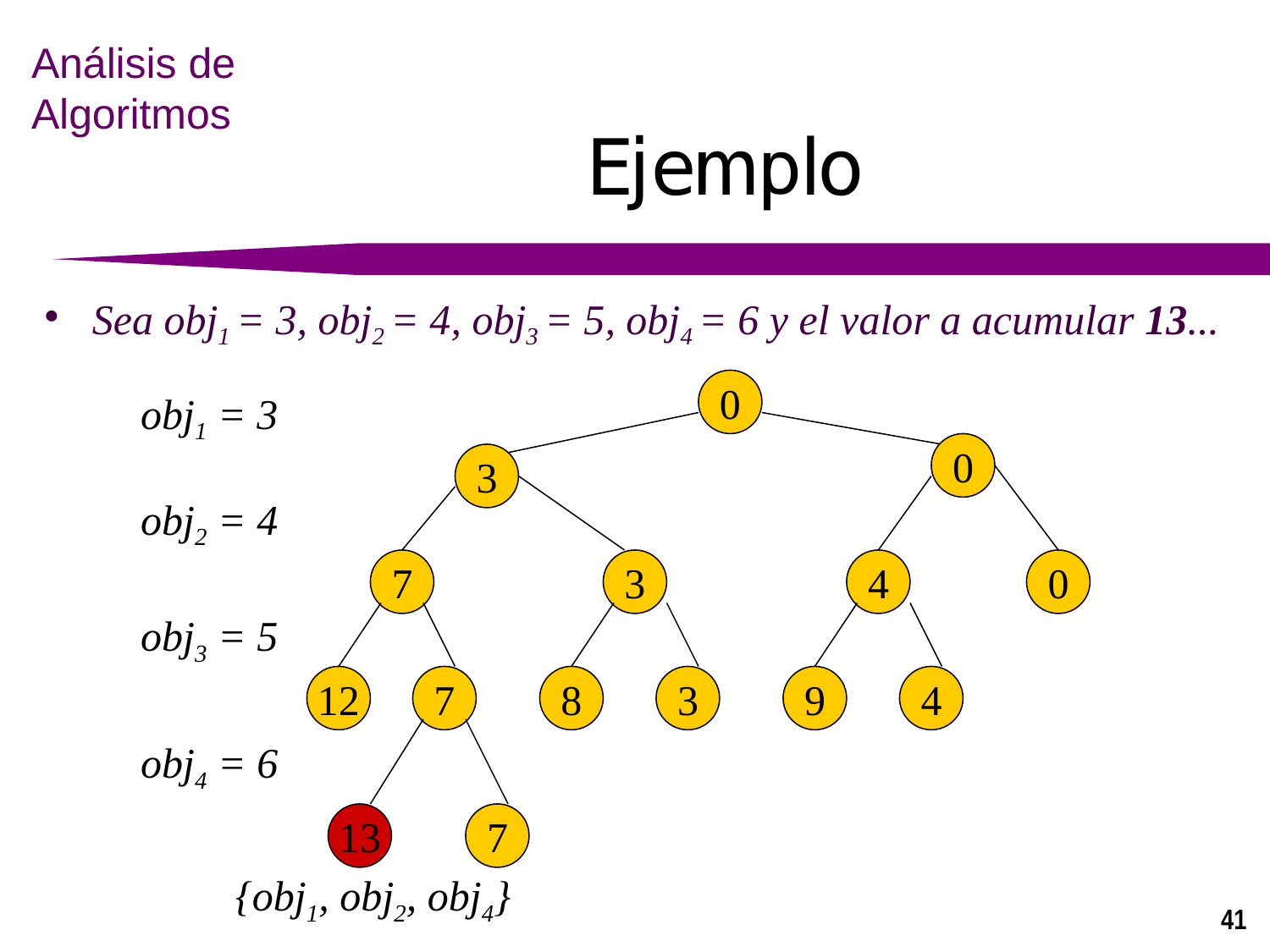

# Ejemplo
Sea obj1 = 3, obj2 = 4, obj3 = 5, obj4 = 6 y el valor a acumular 13...
0
obj1 = 3

3

0

0

3

4
obj2 = 4

7
obj3 = 5

12

7

8

3

9

4

obj4 = 6
13
{obj1, obj2, obj4}

7
41